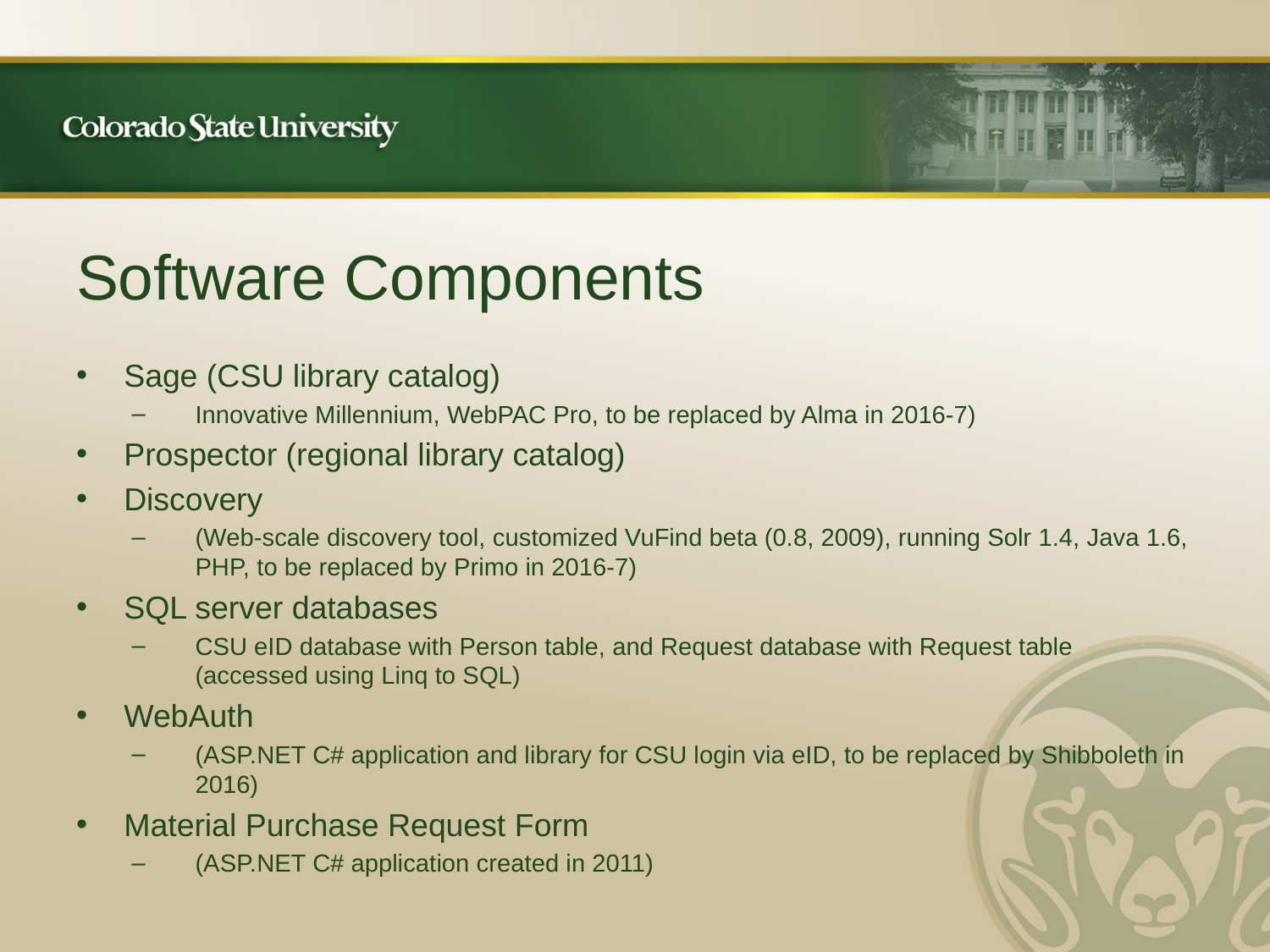

# Software Components
Sage (CSU library catalog)
Innovative Millennium, WebPAC Pro, to be replaced by Alma in 2016-7)
Prospector (regional library catalog)
Discovery
(Web-scale discovery tool, customized VuFind beta (0.8, 2009), running Solr 1.4, Java 1.6, PHP, to be replaced by Primo in 2016-7)
SQL server databases
CSU eID database with Person table, and Request database with Request table (accessed using Linq to SQL)
WebAuth
(ASP.NET C# application and library for CSU login via eID, to be replaced by Shibboleth in 2016)
Material Purchase Request Form
(ASP.NET C# application created in 2011)